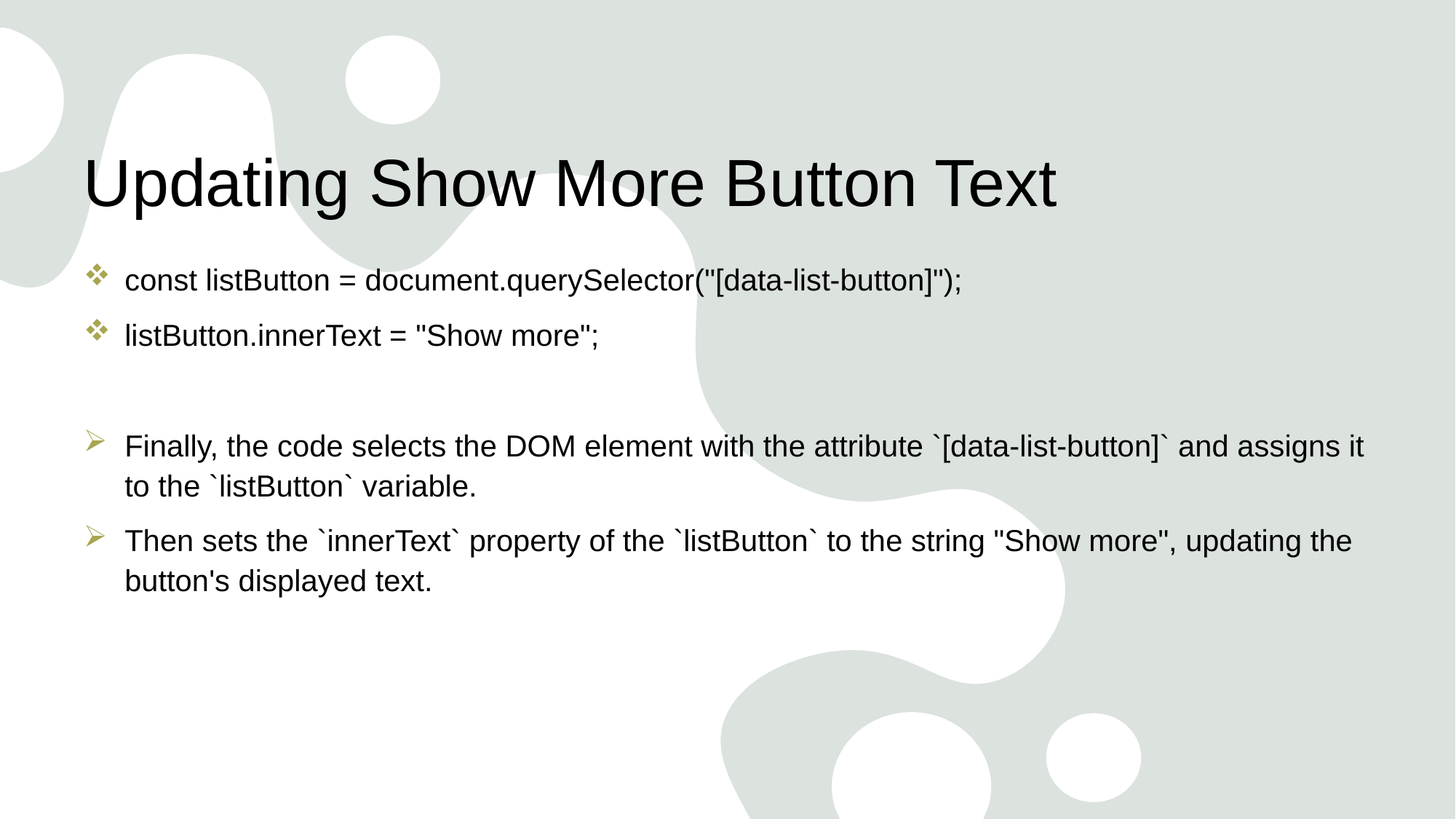

# Updating Show More Button Text
const listButton = document.querySelector("[data-list-button]");
listButton.innerText = "Show more";

Finally, the code selects the DOM element with the attribute `[data-list-button]` and assigns it to the `listButton` variable.
Then sets the `innerText` property of the `listButton` to the string "Show more", updating the button's displayed text.